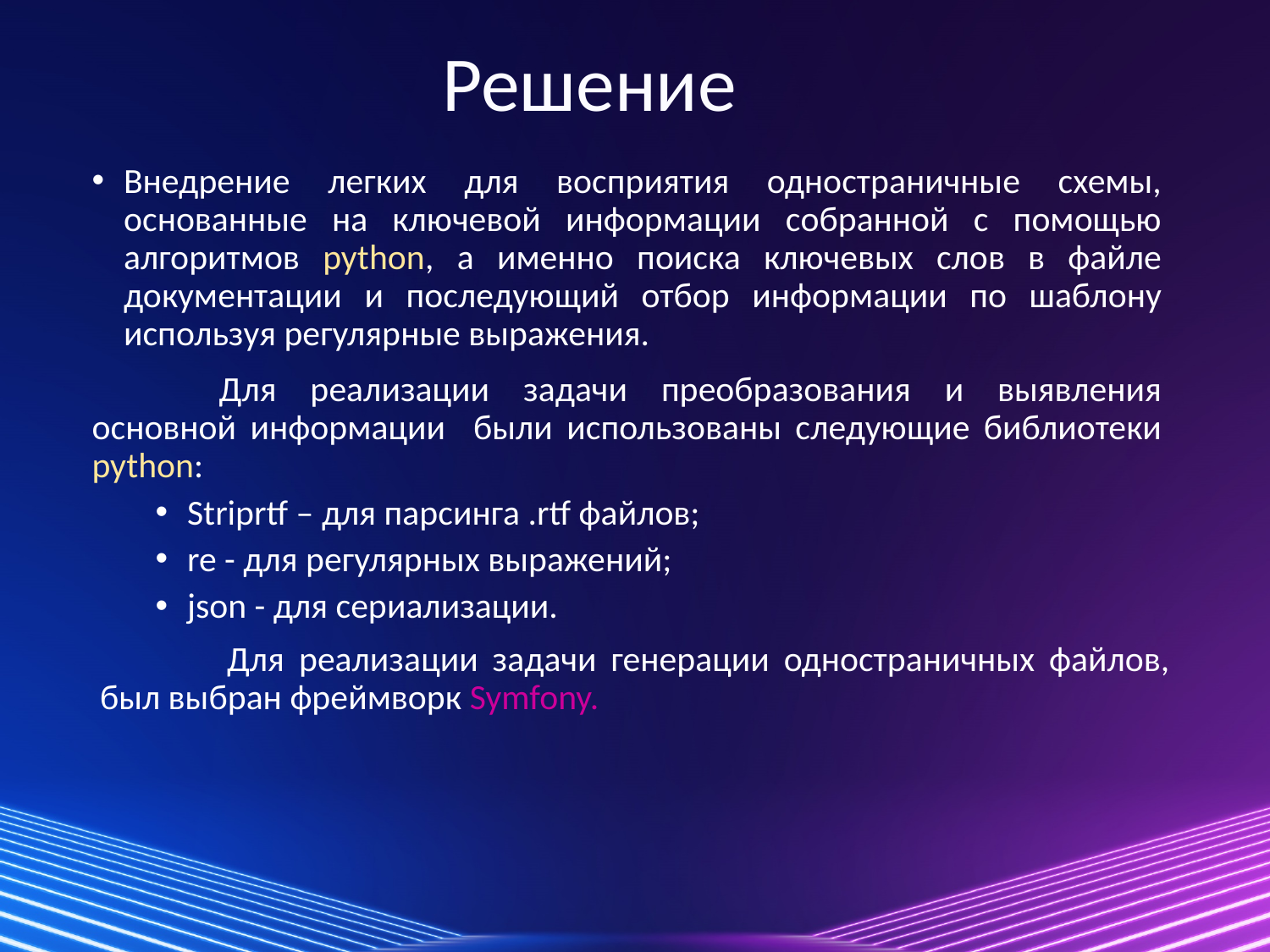

# Решение
Внедрение легких для восприятия одностраничные схемы, основанные на ключевой информации собранной с помощью алгоритмов python, а именно поиска ключевых слов в файле документации и последующий отбор информации по шаблону используя регулярные выражения.
	Для реализации задачи преобразования и выявления основной информации  были использованы следующие библиотеки python:
Striprtf – для парсинга .rtf файлов;
re - для регулярных выражений;
json - для сериализации.

	Для реализации задачи генерации одностраничных файлов, был выбран фреймворк Symfony.